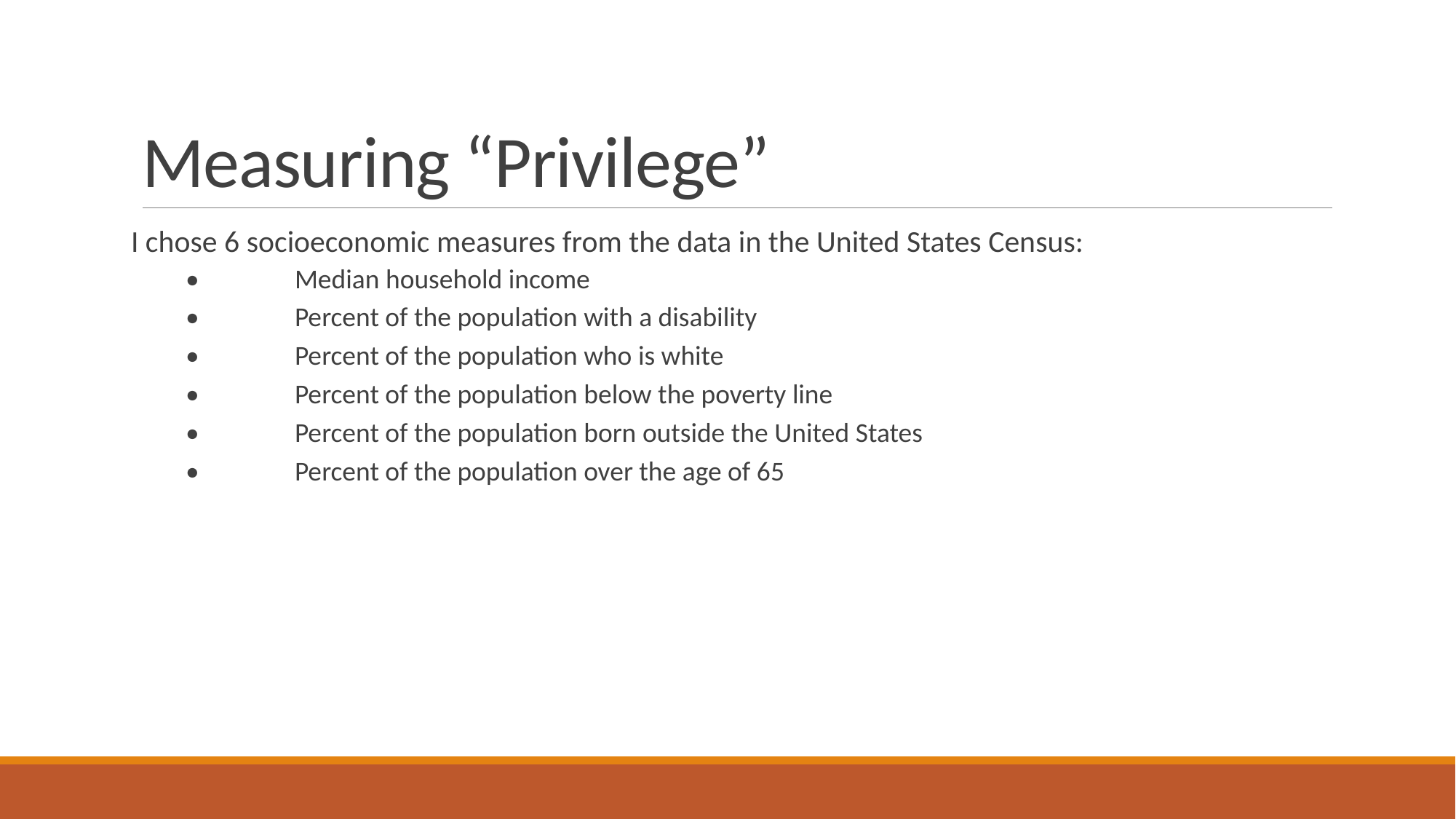

# Measuring “Privilege”
I chose 6 socioeconomic measures from the data in the United States Census:
•	Median household income
•	Percent of the population with a disability
•	Percent of the population who is white
•	Percent of the population below the poverty line
•	Percent of the population born outside the United States
•	Percent of the population over the age of 65